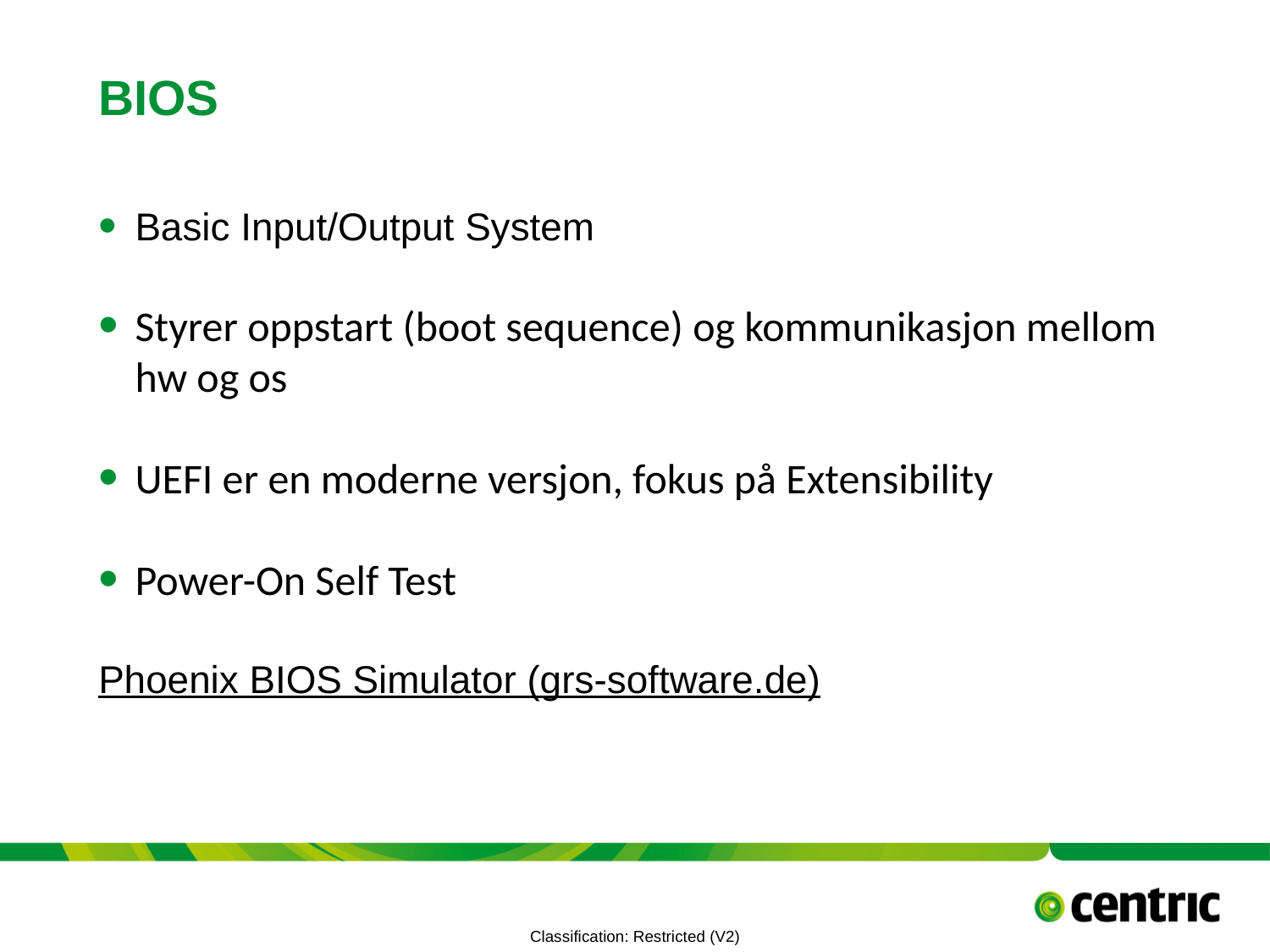

# BIOS
Basic Input/Output System

Styrer oppstart (boot sequence) og kommunikasjon mellom hw og os

UEFI er en moderne versjon, fokus på Extensibility

Power-On Self Test

Phoenix BIOS Simulator (grs-software.de)
TITLE PRESENTATION
September 21, 2022